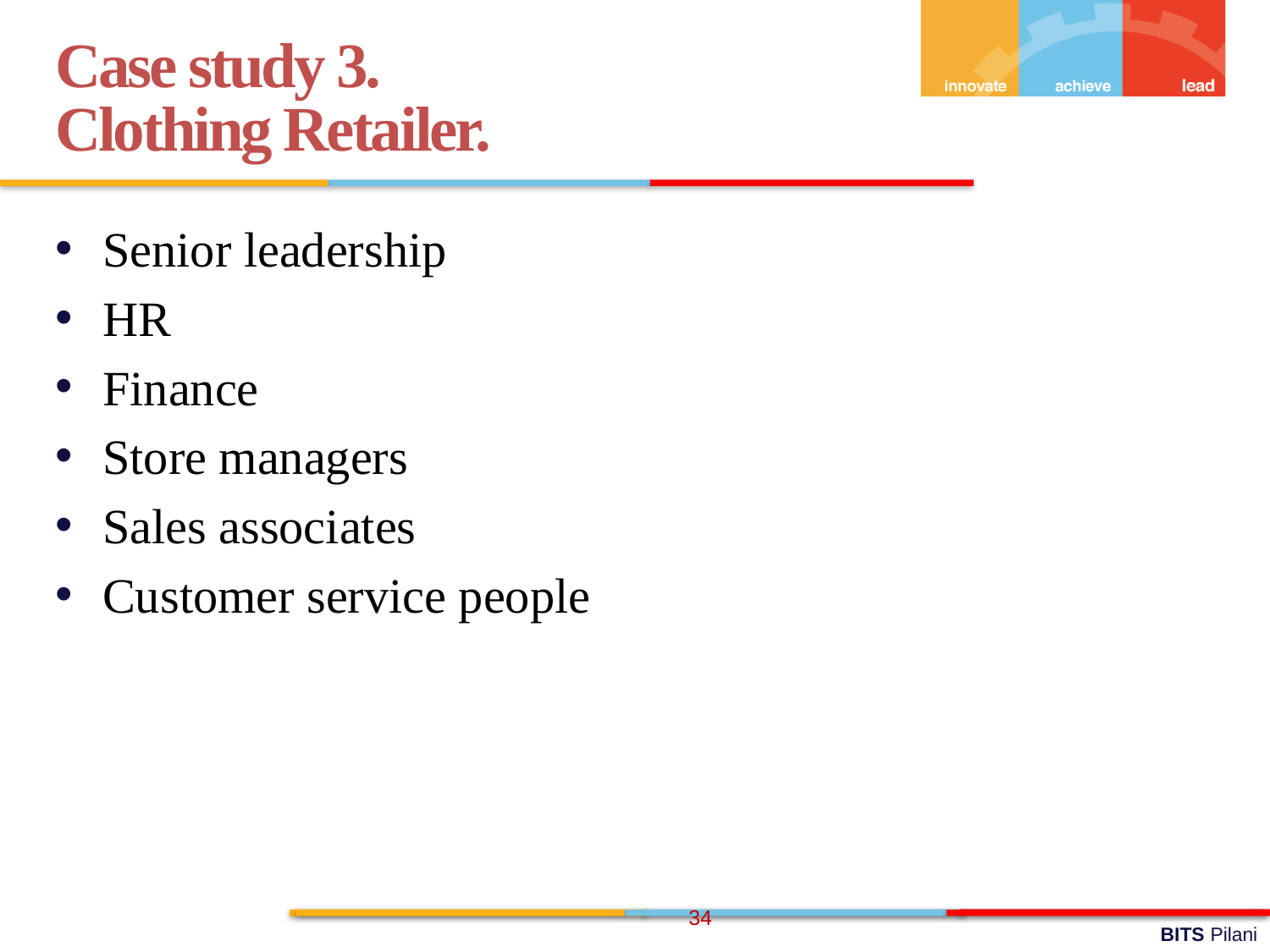

Case study 3.
Clothing Retailer.
Senior leadership
HR
Finance
Store managers
Sales associates
Customer service people
34